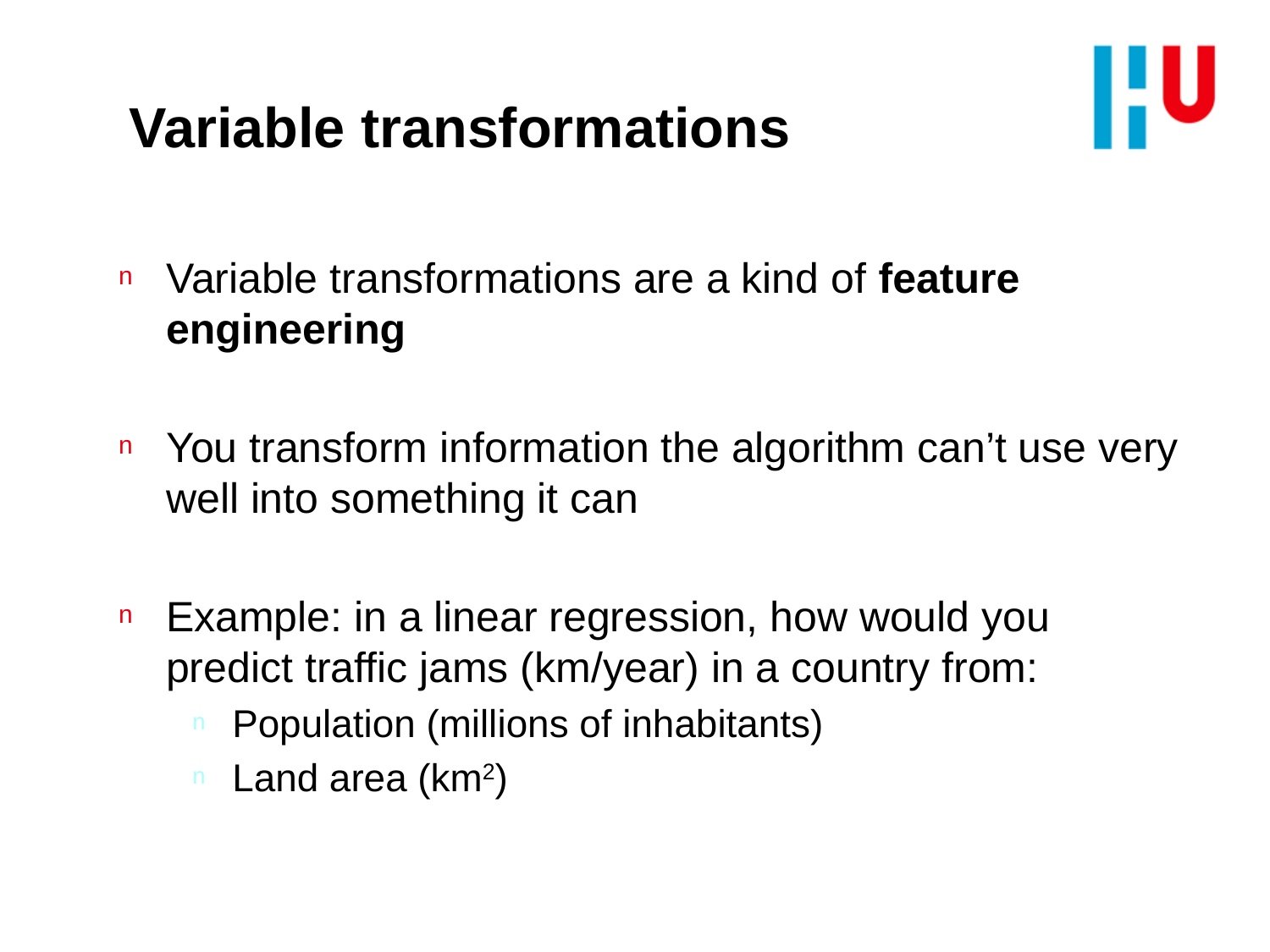

# Variable transformations
Variable transformations are a kind of feature engineering

You transform information the algorithm can’t use very well into something it can

Example: in a linear regression, how would you predict traffic jams (km/year) in a country from:
Population (millions of inhabitants)
Land area (km2)